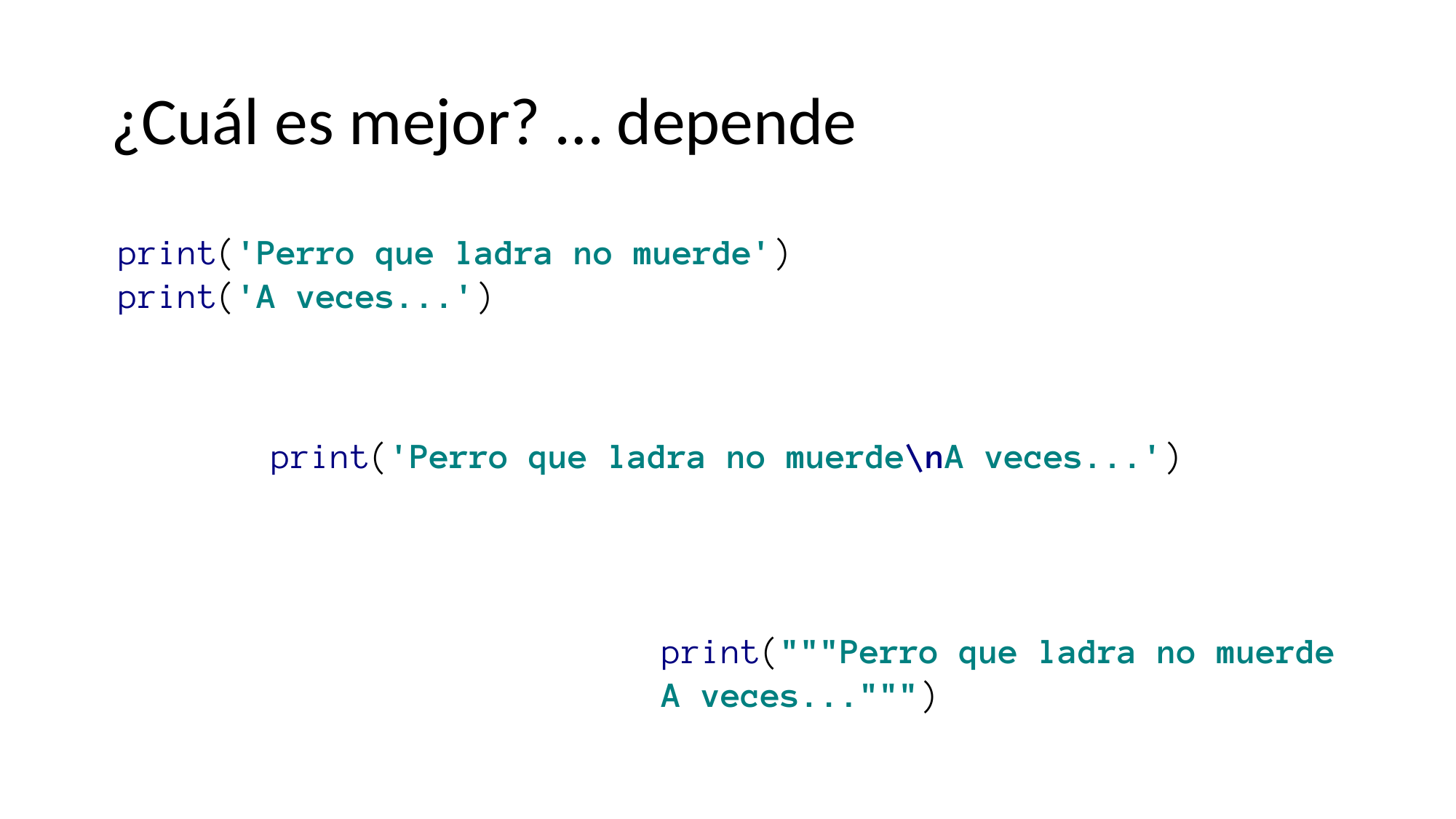

# ¿Cuál es mejor? … depende
print('Perro que ladra no muerde')
print('A veces...')
print('Perro que ladra no muerde\nA veces...')
print("""Perro que ladra no muerde
A veces...""")